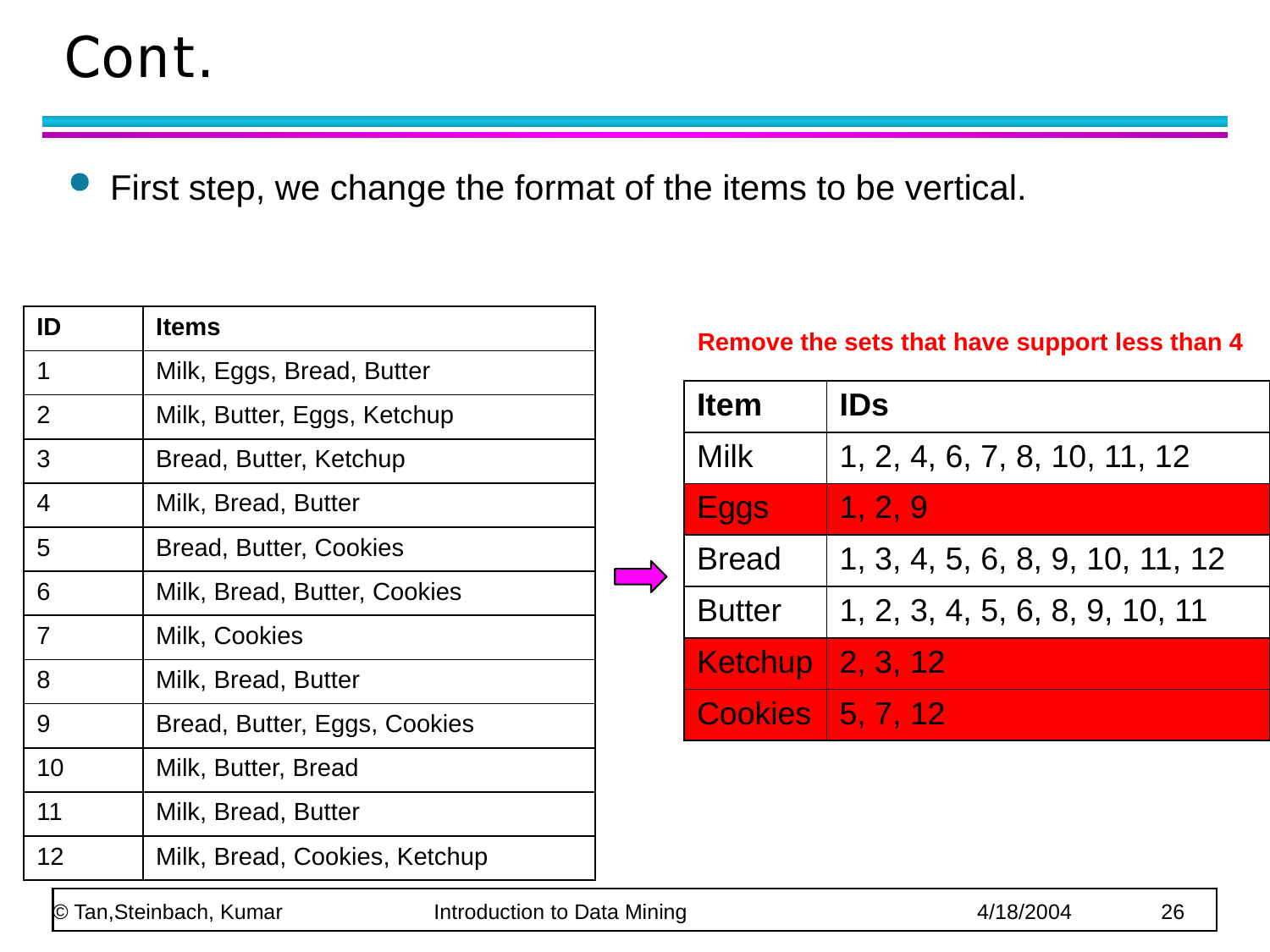

# Cont.
First step, we change the format of the items to be vertical.
| ID | Items |
| --- | --- |
| 1 | Milk, Eggs, Bread, Butter |
| 2 | Milk, Butter, Eggs, Ketchup |
| 3 | Bread, Butter, Ketchup |
| 4 | Milk, Bread, Butter |
| 5 | Bread, Butter, Cookies |
| 6 | Milk, Bread, Butter, Cookies |
| 7 | Milk, Cookies |
| 8 | Milk, Bread, Butter |
| 9 | Bread, Butter, Eggs, Cookies |
| 10 | Milk, Butter, Bread |
| 11 | Milk, Bread, Butter |
| 12 | Milk, Bread, Cookies, Ketchup |
Remove the sets that have support less than 4
| Item | IDs |
| --- | --- |
| Milk | 1, 2, 4, 6, 7, 8, 10, 11, 12 |
| Eggs | 1, 2, 9 |
| Bread | 1, 3, 4, 5, 6, 8, 9, 10, 11, 12 |
| Butter | 1, 2, 3, 4, 5, 6, 8, 9, 10, 11 |
| Ketchup | 2, 3, 12 |
| Cookies | 5, 7, 12 |